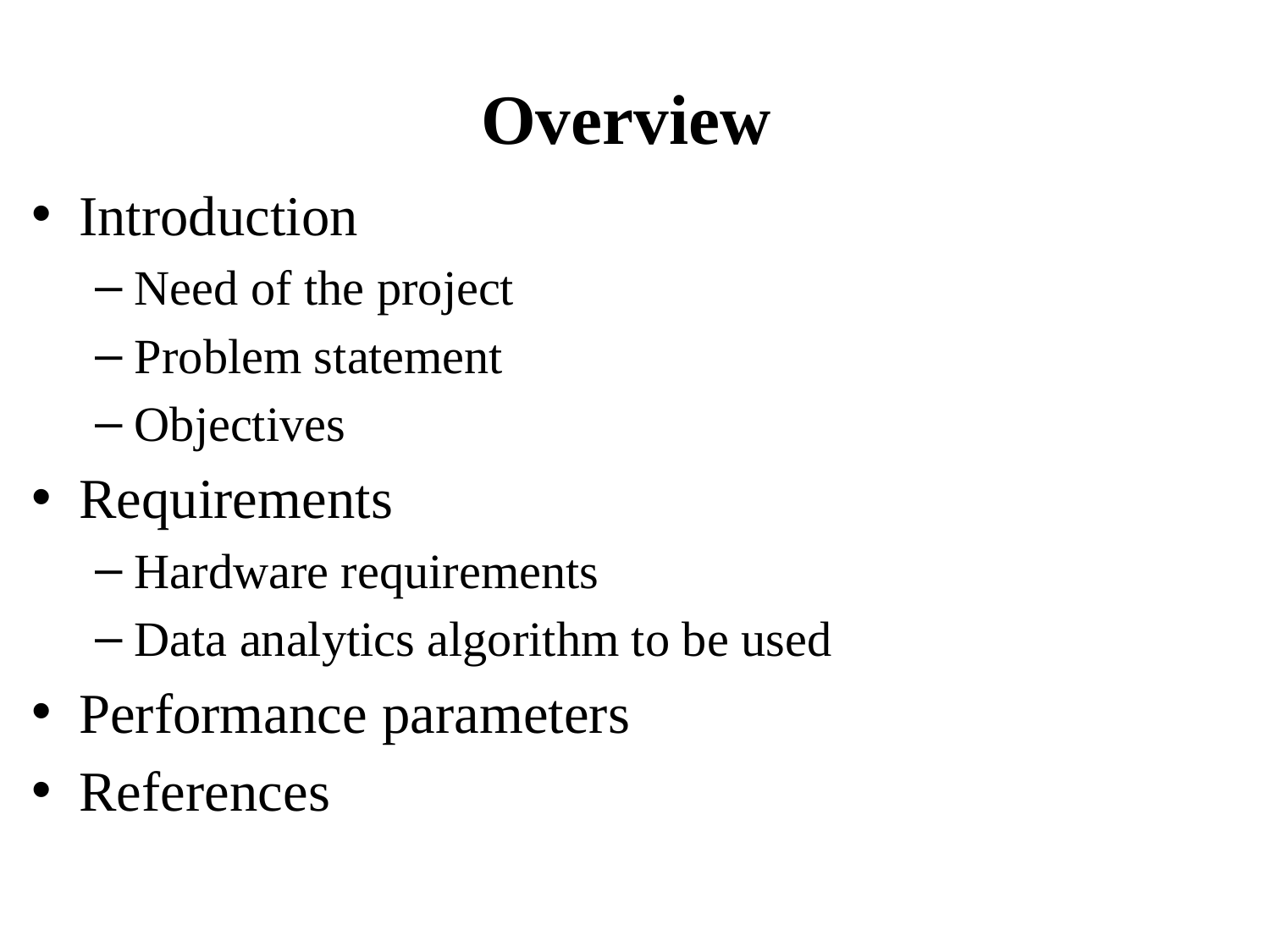

# Overview
Introduction
Need of the project
Problem statement
Objectives
Requirements
Hardware requirements
Data analytics algorithm to be used
Performance parameters
References